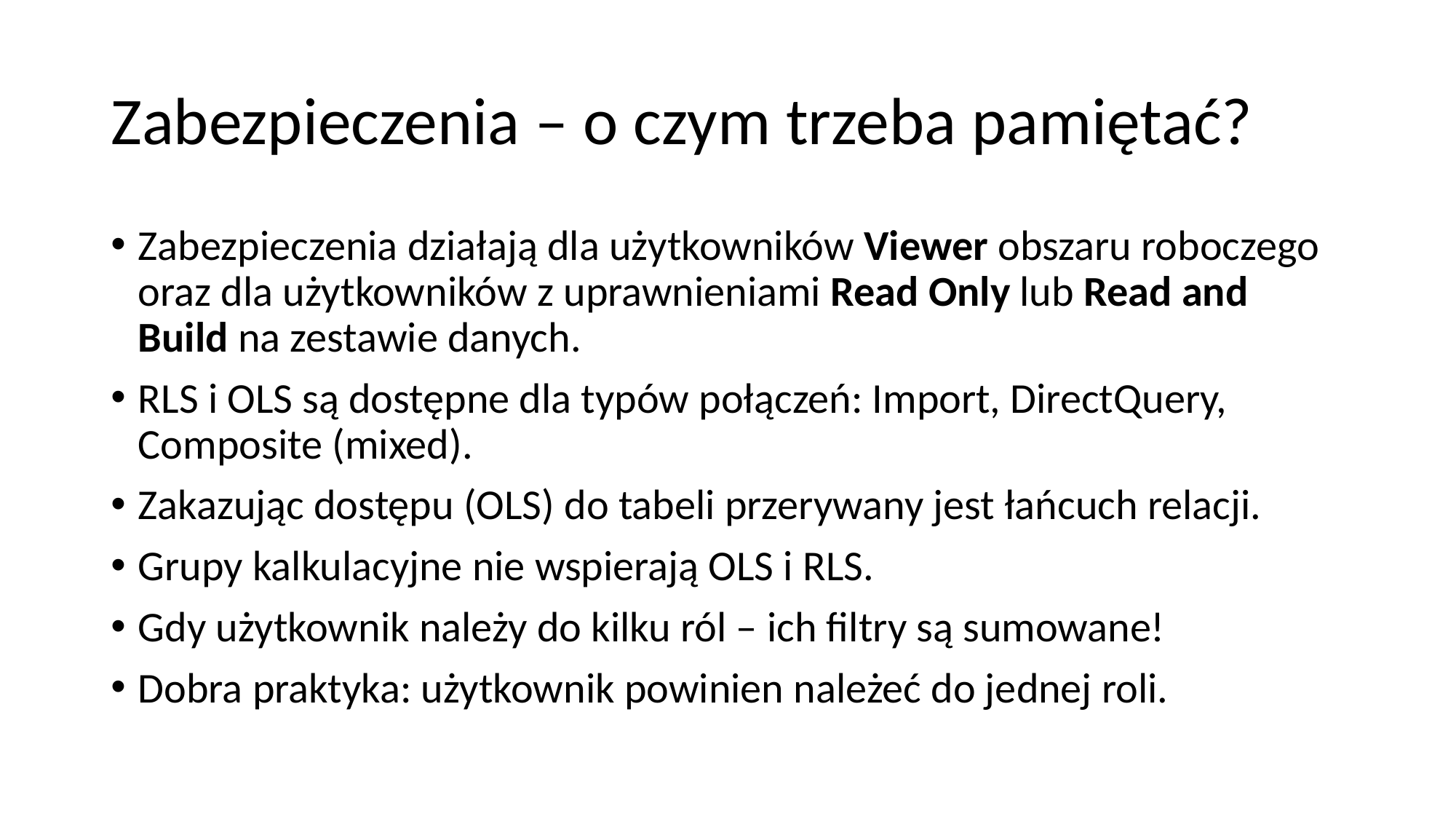

# Zabezpieczenia – o czym trzeba pamiętać?
Zabezpieczenia działają dla użytkowników Viewer obszaru roboczego oraz dla użytkowników z uprawnieniami Read Only lub Read and Build na zestawie danych.
RLS i OLS są dostępne dla typów połączeń: Import, DirectQuery, Composite (mixed).
Zakazując dostępu (OLS) do tabeli przerywany jest łańcuch relacji.
Grupy kalkulacyjne nie wspierają OLS i RLS.
Gdy użytkownik należy do kilku ról – ich filtry są sumowane!
Dobra praktyka: użytkownik powinien należeć do jednej roli.